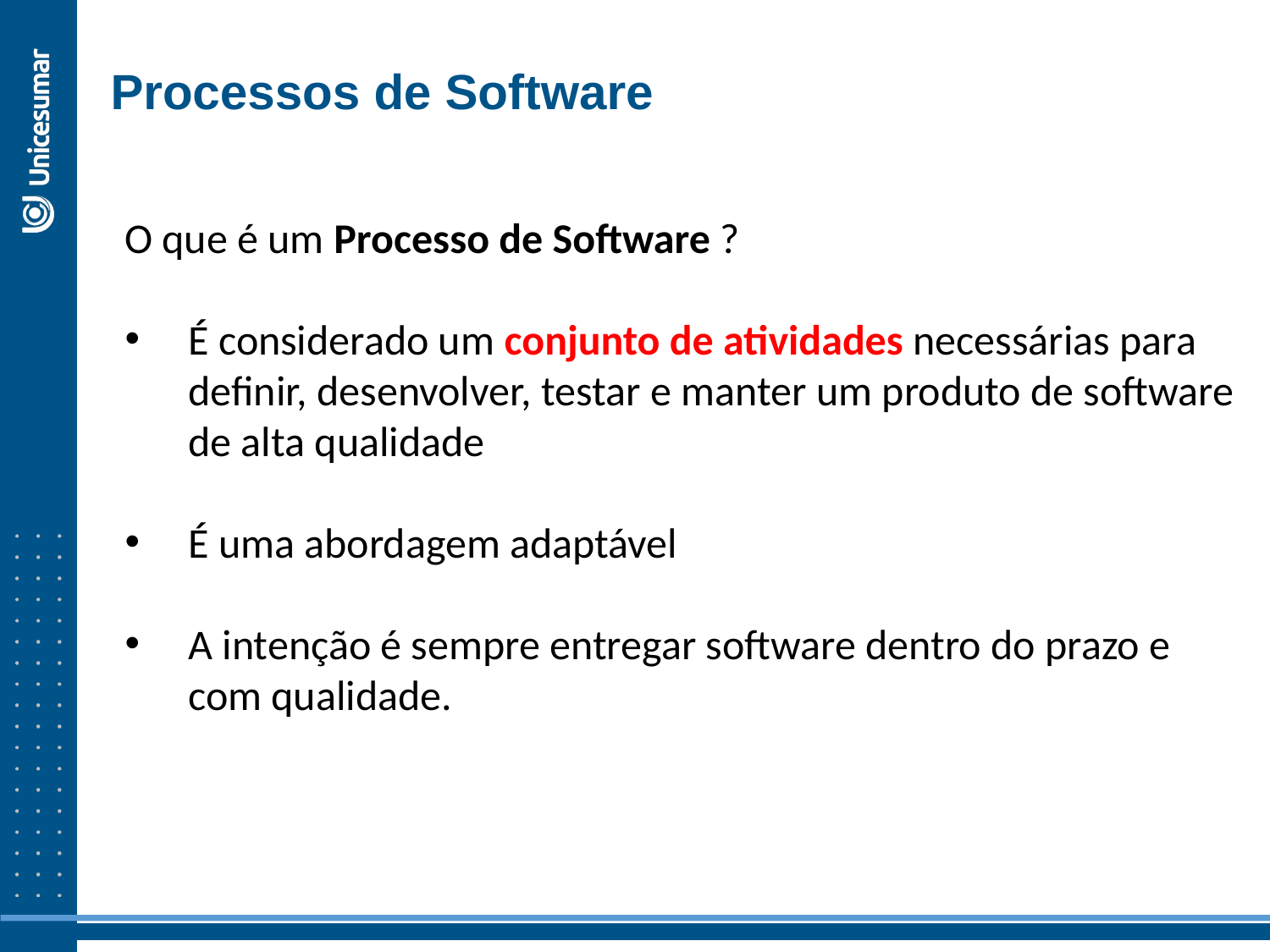

Processos de Software
O que é um Processo de Software ?

É considerado um conjunto de atividades necessárias para definir, desenvolver, testar e manter um produto de software de alta qualidade

É uma abordagem adaptável

A intenção é sempre entregar software dentro do prazo e  com qualidade.